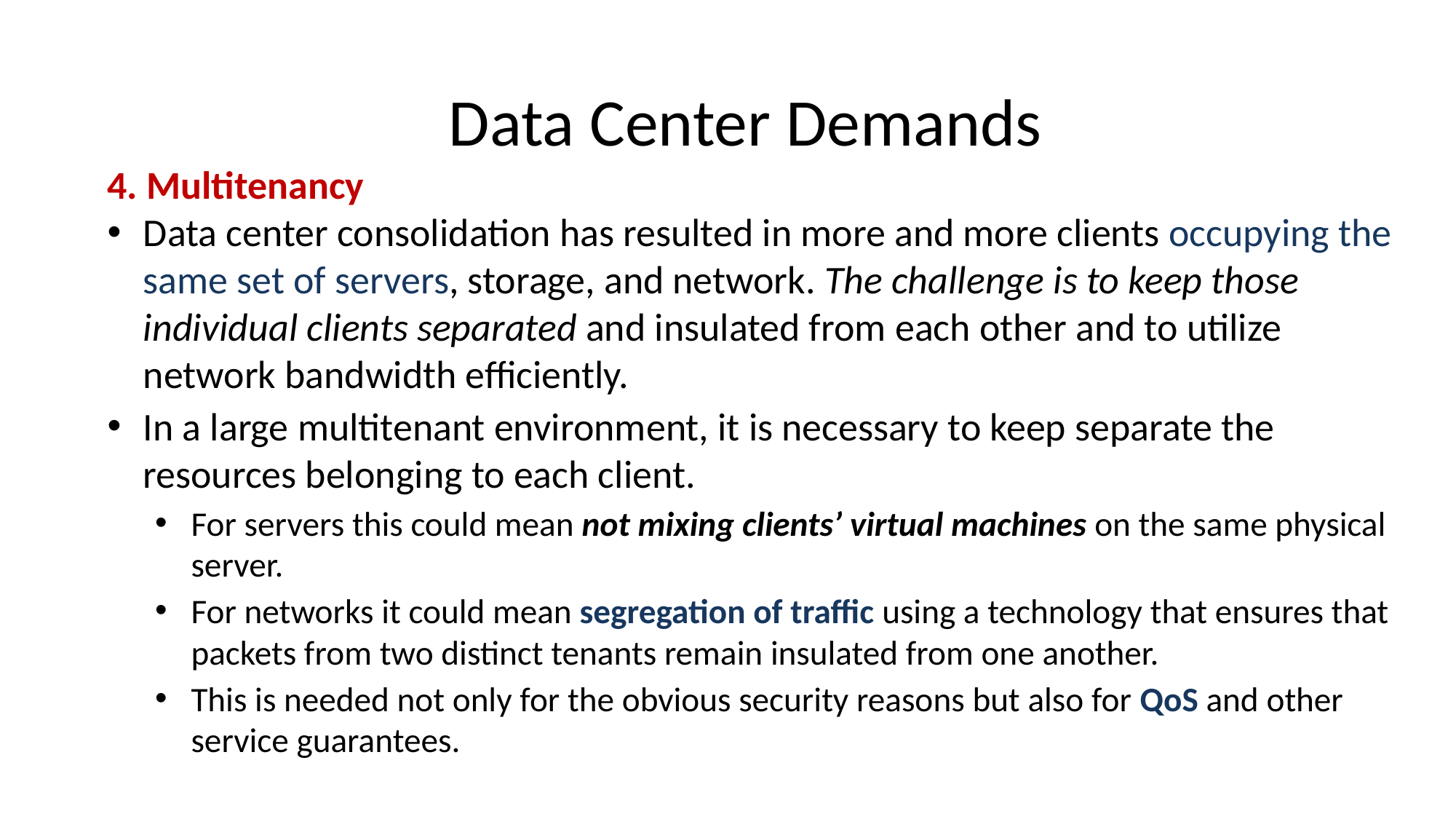

#
Data Center Demands
4. Multitenancy
Data center consolidation has resulted in more and more clients occupying the same set of servers, storage, and network. The challenge is to keep those individual clients separated and insulated from each other and to utilize network bandwidth efficiently.
In a large multitenant environment, it is necessary to keep separate the resources belonging to each client.
For servers this could mean not mixing clients’ virtual machines on the same physical server.
For networks it could mean segregation of traffic using a technology that ensures that packets from two distinct tenants remain insulated from one another.
This is needed not only for the obvious security reasons but also for QoS and other service guarantees.